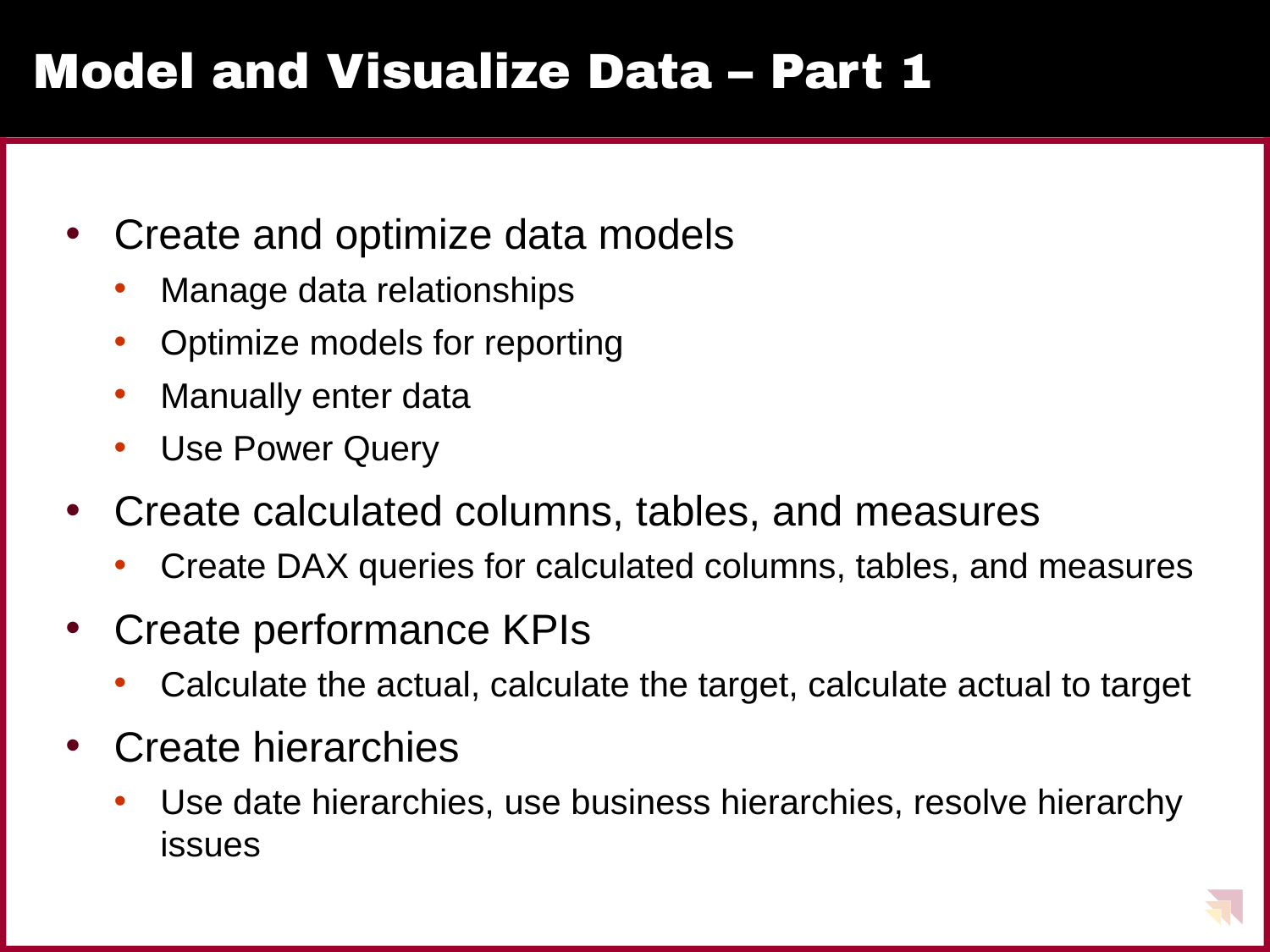

# Model and Visualize Data – Part 1
Create and optimize data models
Manage data relationships
Optimize models for reporting
Manually enter data
Use Power Query
Create calculated columns, tables, and measures
Create DAX queries for calculated columns, tables, and measures
Create performance KPIs
Calculate the actual, calculate the target, calculate actual to target
Create hierarchies
Use date hierarchies, use business hierarchies, resolve hierarchy issues